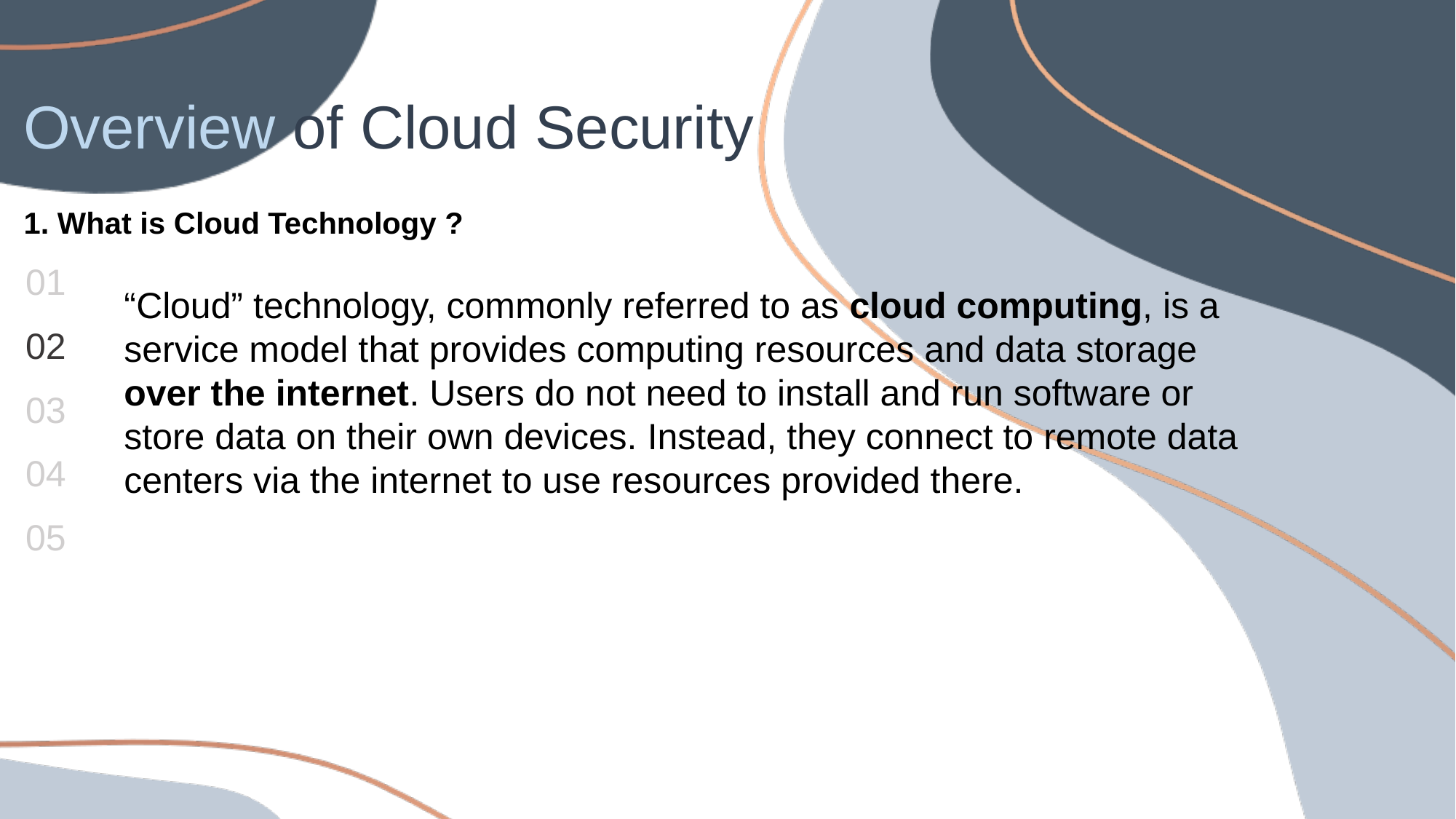

Overview of Cloud Security
1. What is Cloud Technology ?
01
“Cloud” technology, commonly referred to as cloud computing, is a service model that provides computing resources and data storage over the internet. Users do not need to install and run software or store data on their own devices. Instead, they connect to remote data centers via the internet to use resources provided there.
02
03

04
05